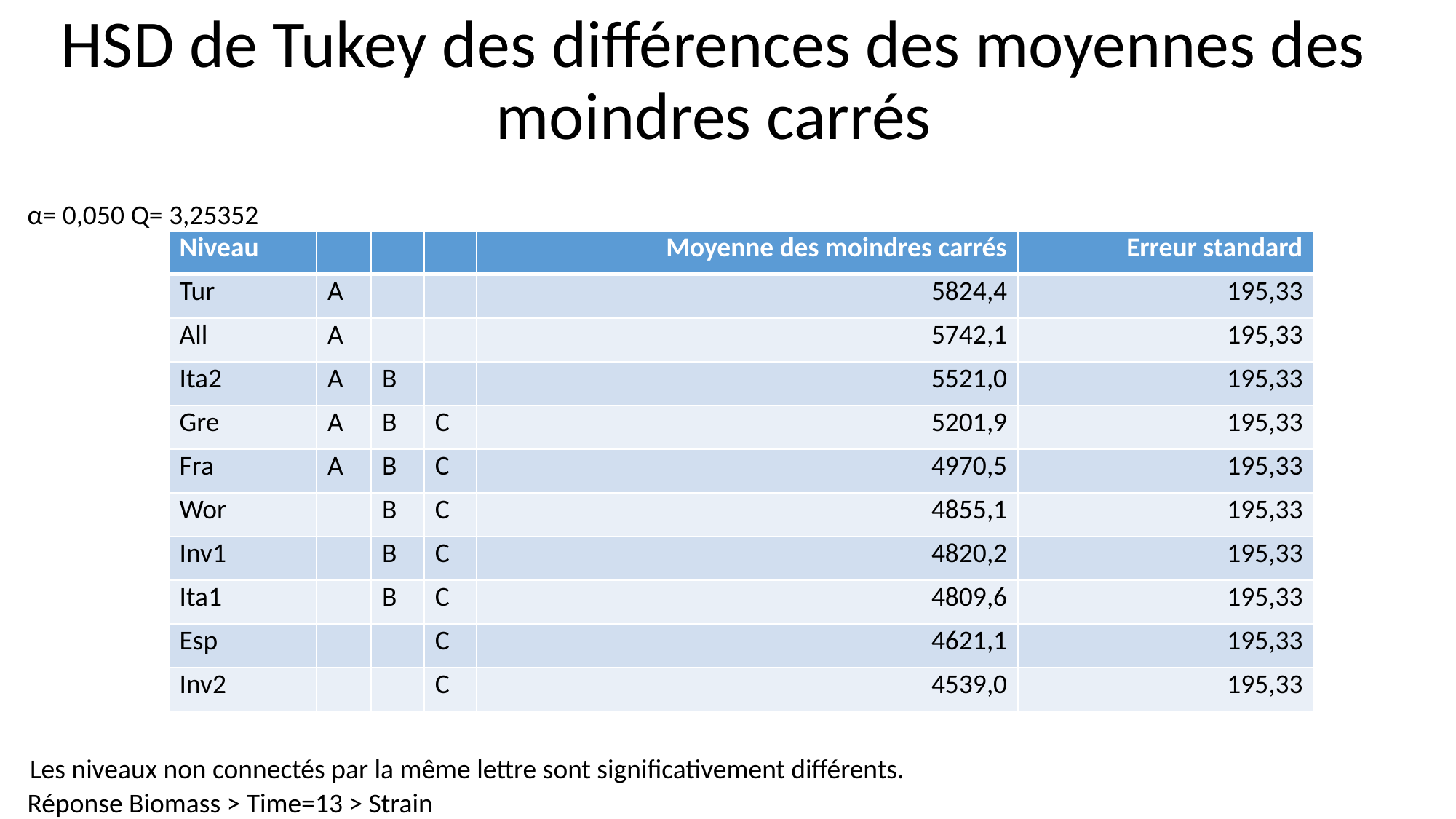

# HSD de Tukey des différences des moyennes des moindres carrés
α=
0,050
Q=
3,25352
| Niveau |  |  |  | Moyenne des moindres carrés | Erreur standard |
| --- | --- | --- | --- | --- | --- |
| Tur | A |  |  | 5824,4 | 195,33 |
| All | A |  |  | 5742,1 | 195,33 |
| Ita2 | A | B |  | 5521,0 | 195,33 |
| Gre | A | B | C | 5201,9 | 195,33 |
| Fra | A | B | C | 4970,5 | 195,33 |
| Wor |  | B | C | 4855,1 | 195,33 |
| Inv1 |  | B | C | 4820,2 | 195,33 |
| Ita1 |  | B | C | 4809,6 | 195,33 |
| Esp |  |  | C | 4621,1 | 195,33 |
| Inv2 |  |  | C | 4539,0 | 195,33 |
Les niveaux non connectés par la même lettre sont significativement différents.
Réponse Biomass > Time=13 > Strain